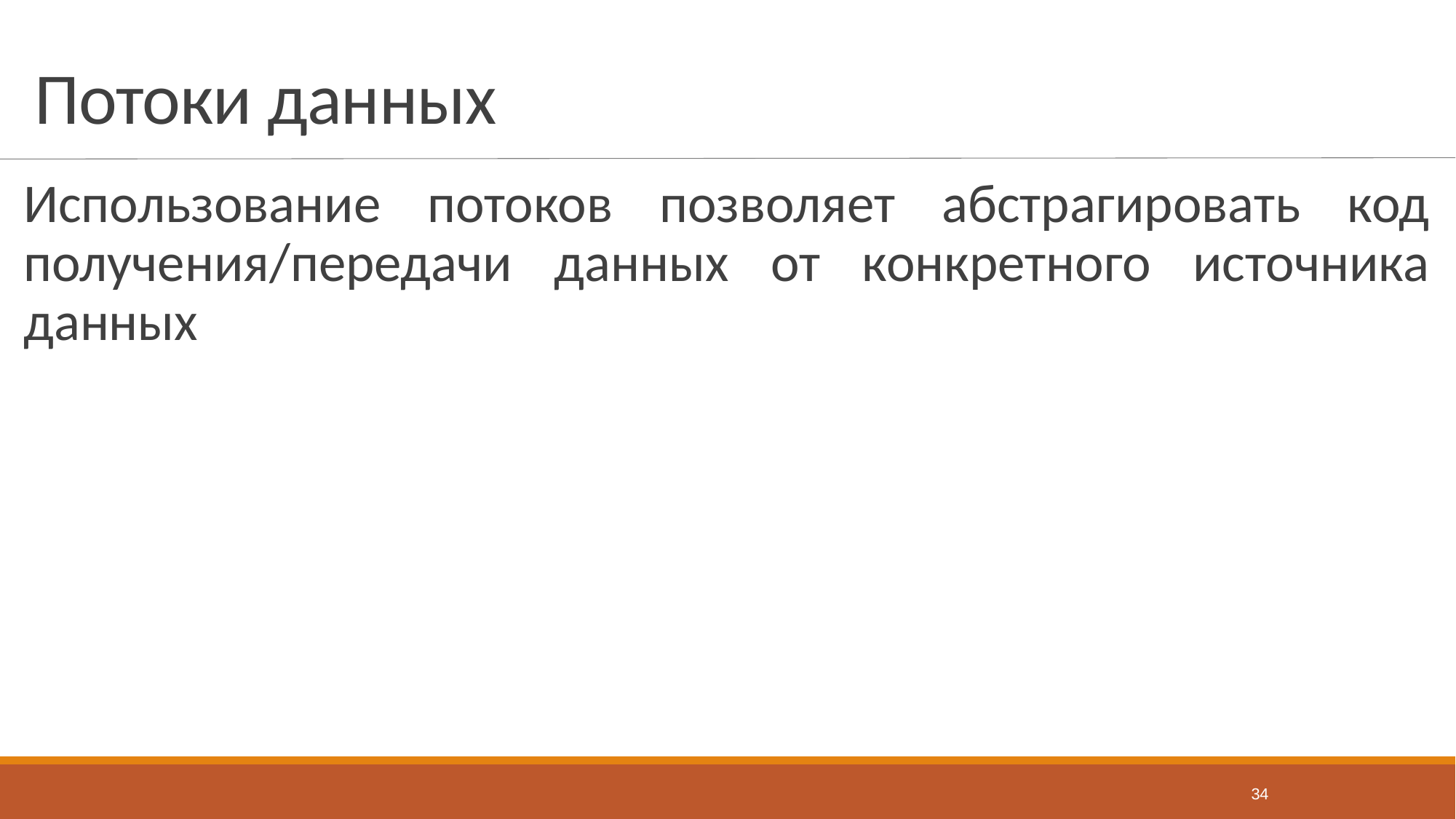

# Потоки данных
Использование потоков позволяет абстрагировать код получения/передачи данных от конкретного источника данных

34